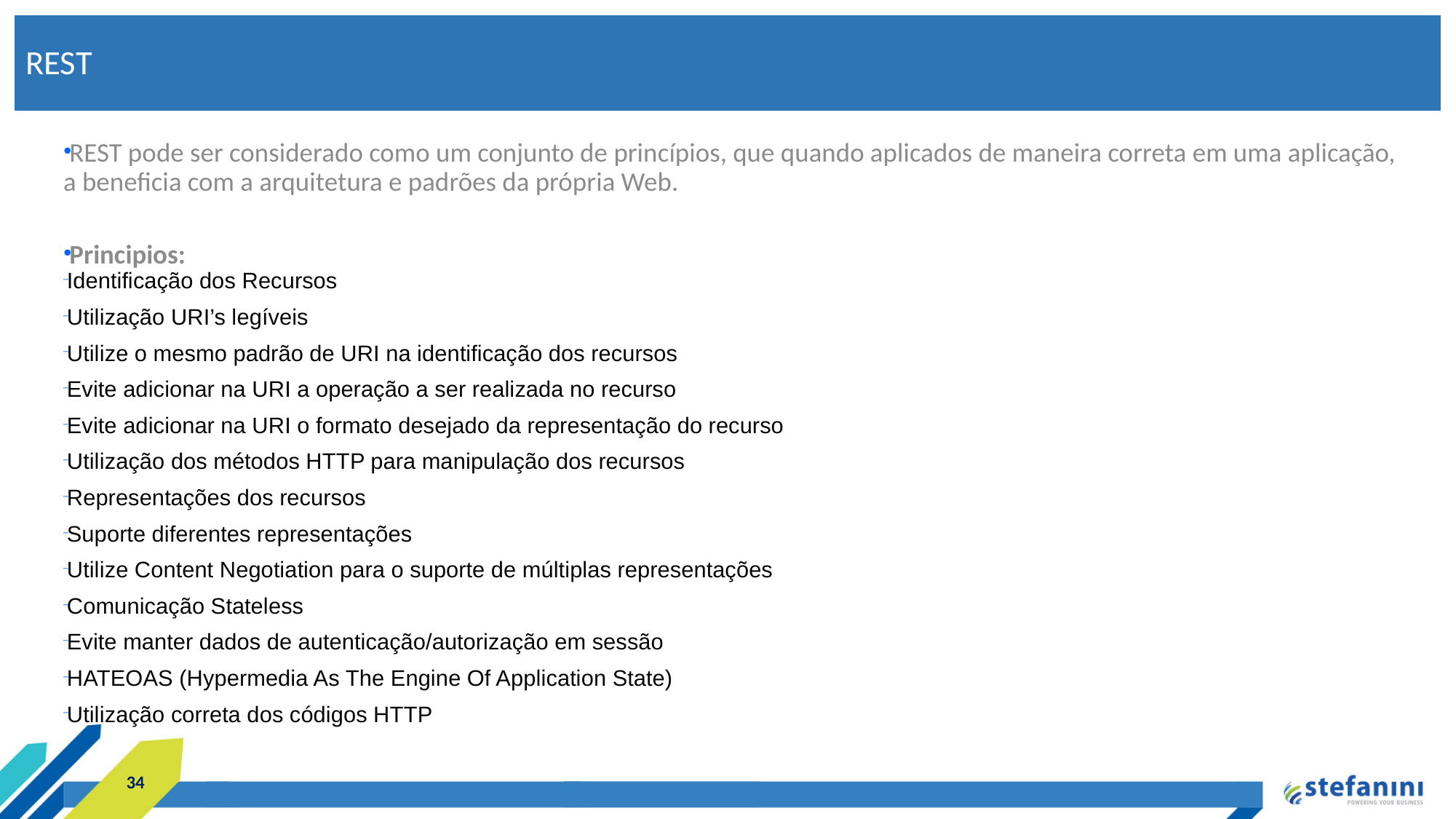

REST

REST pode ser considerado como um conjunto de princípios, que quando aplicados de maneira correta em uma aplicação, a beneficia com a arquitetura e padrões da própria Web.
Principios:
Identificação dos Recursos
Utilização URI’s legíveis
Utilize o mesmo padrão de URI na identificação dos recursos
Evite adicionar na URI a operação a ser realizada no recurso
Evite adicionar na URI o formato desejado da representação do recurso
Utilização dos métodos HTTP para manipulação dos recursos
Representações dos recursos
Suporte diferentes representações
Utilize Content Negotiation para o suporte de múltiplas representações
Comunicação Stateless
Evite manter dados de autenticação/autorização em sessão
HATEOAS (Hypermedia As The Engine Of Application State)
Utilização correta dos códigos HTTP
34